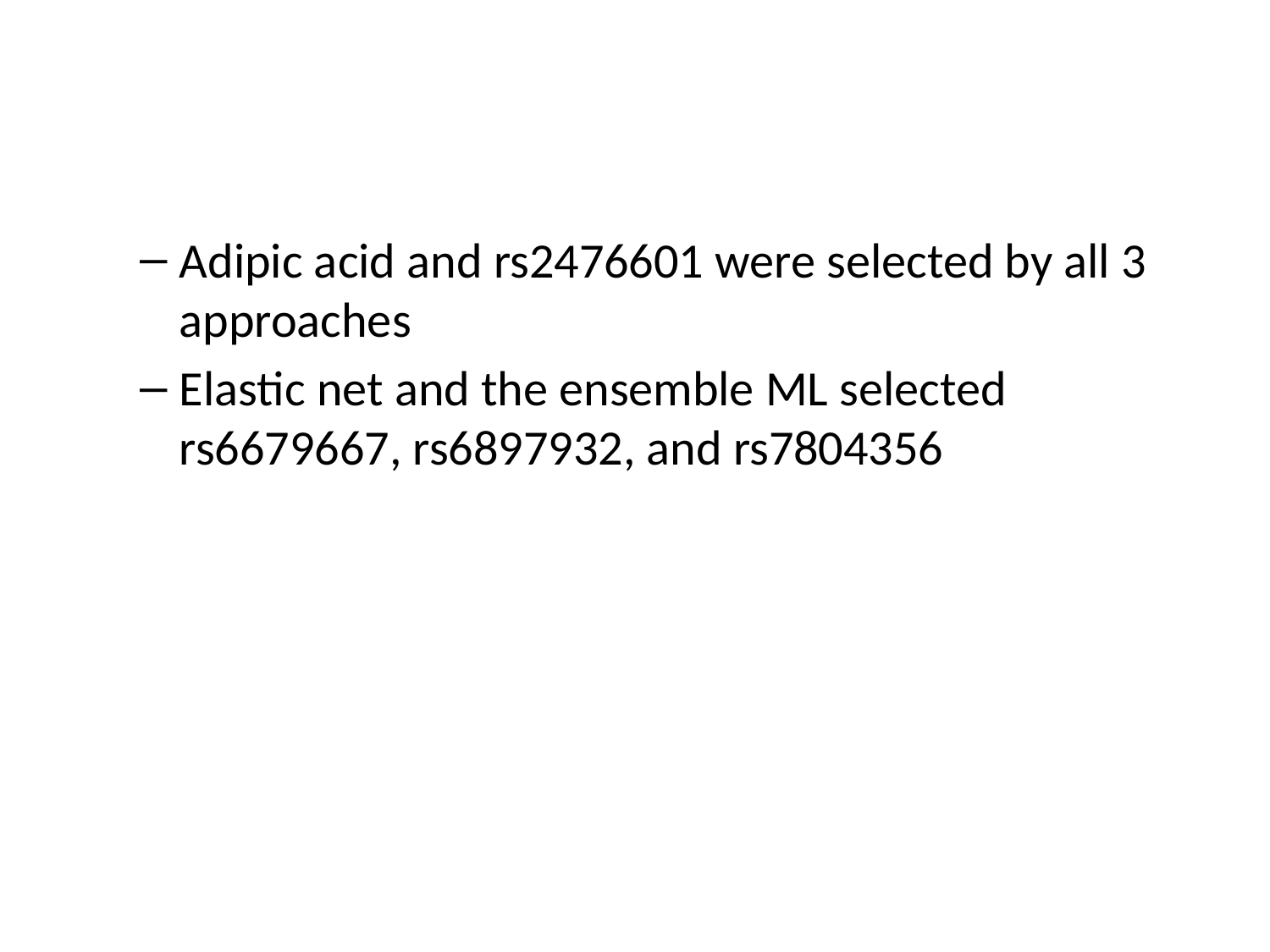

Adipic acid and rs2476601 were selected by all 3 approaches
Elastic net and the ensemble ML selected rs6679667, rs6897932, and rs7804356